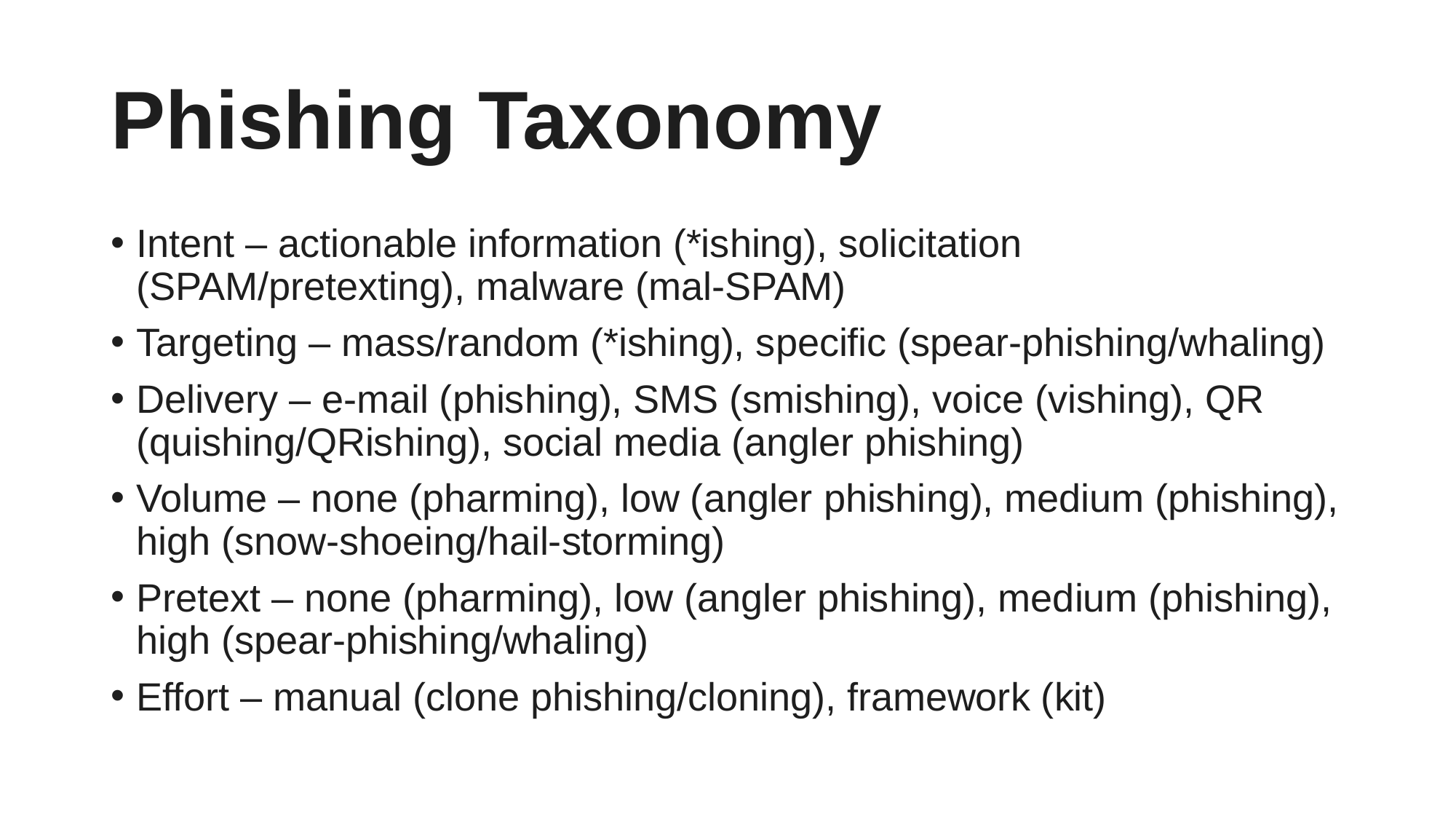

# Phishing Taxonomy
Intent – actionable information (*ishing), solicitation (SPAM/pretexting), malware (mal-SPAM)
Targeting – mass/random (*ishing), specific (spear-phishing/whaling)
Delivery – e-mail (phishing), SMS (smishing), voice (vishing), QR (quishing/QRishing), social media (angler phishing)
Volume – none (pharming), low (angler phishing), medium (phishing), high (snow-shoeing/hail-storming)
Pretext – none (pharming), low (angler phishing), medium (phishing), high (spear-phishing/whaling)
Effort – manual (clone phishing/cloning), framework (kit)